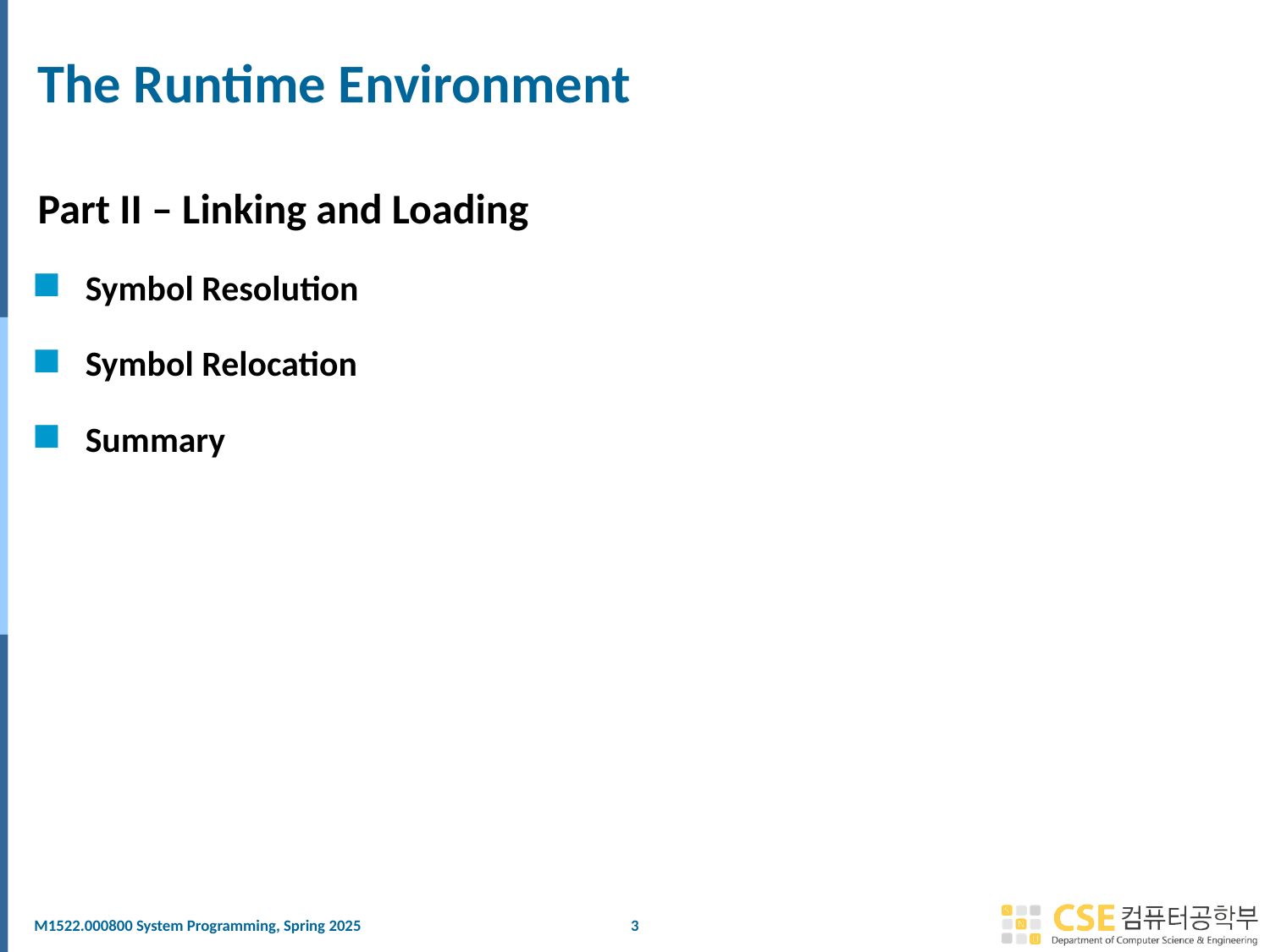

# The Runtime Environment
Part II – Linking and Loading
Symbol Resolution
Symbol Relocation
Summary